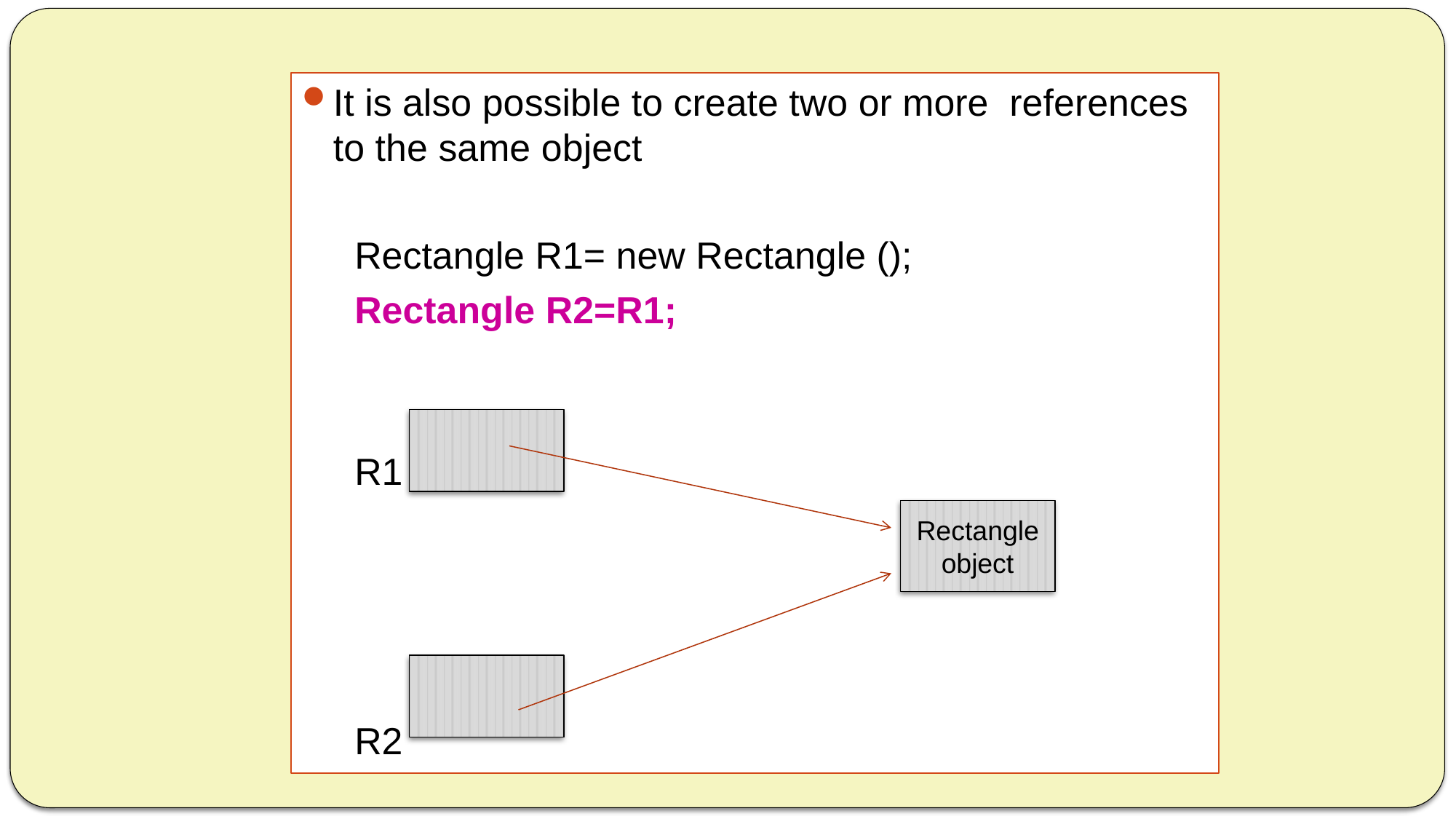

It is also possible to create two or more  references to the same object

     Rectangle R1= new Rectangle ();
     Rectangle R2=R1;

     R1

     R2

Rectangle object